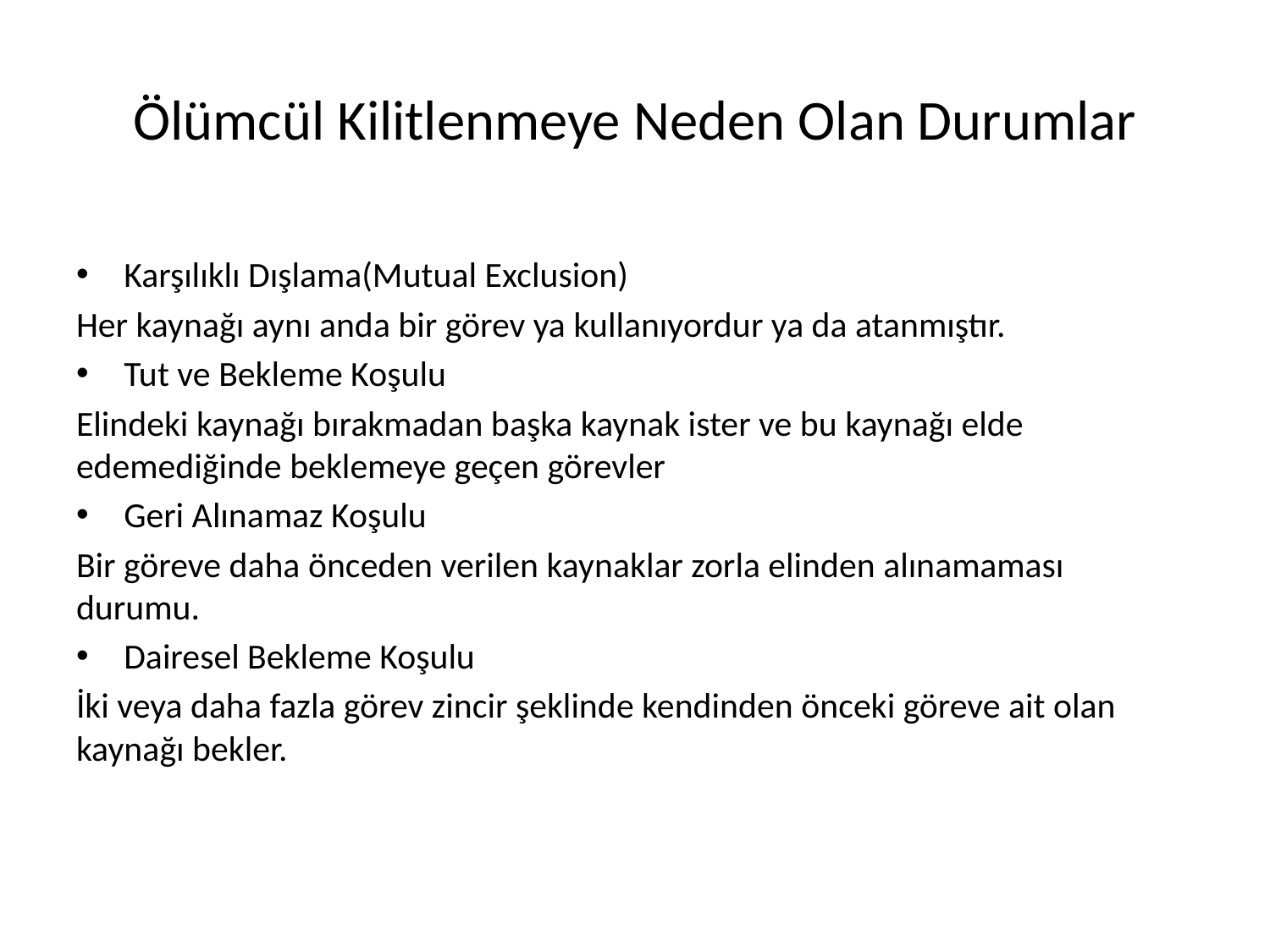

# Ölümcül Kilitlenmeye Neden Olan Durumlar
Karşılıklı Dışlama(Mutual Exclusion)
Her kaynağı aynı anda bir görev ya kullanıyordur ya da atanmıştır.
Tut ve Bekleme Koşulu
Elindeki kaynağı bırakmadan başka kaynak ister ve bu kaynağı elde edemediğinde beklemeye geçen görevler
Geri Alınamaz Koşulu
Bir göreve daha önceden verilen kaynaklar zorla elinden alınamaması durumu.
Dairesel Bekleme Koşulu
İki veya daha fazla görev zincir şeklinde kendinden önceki göreve ait olan kaynağı bekler.